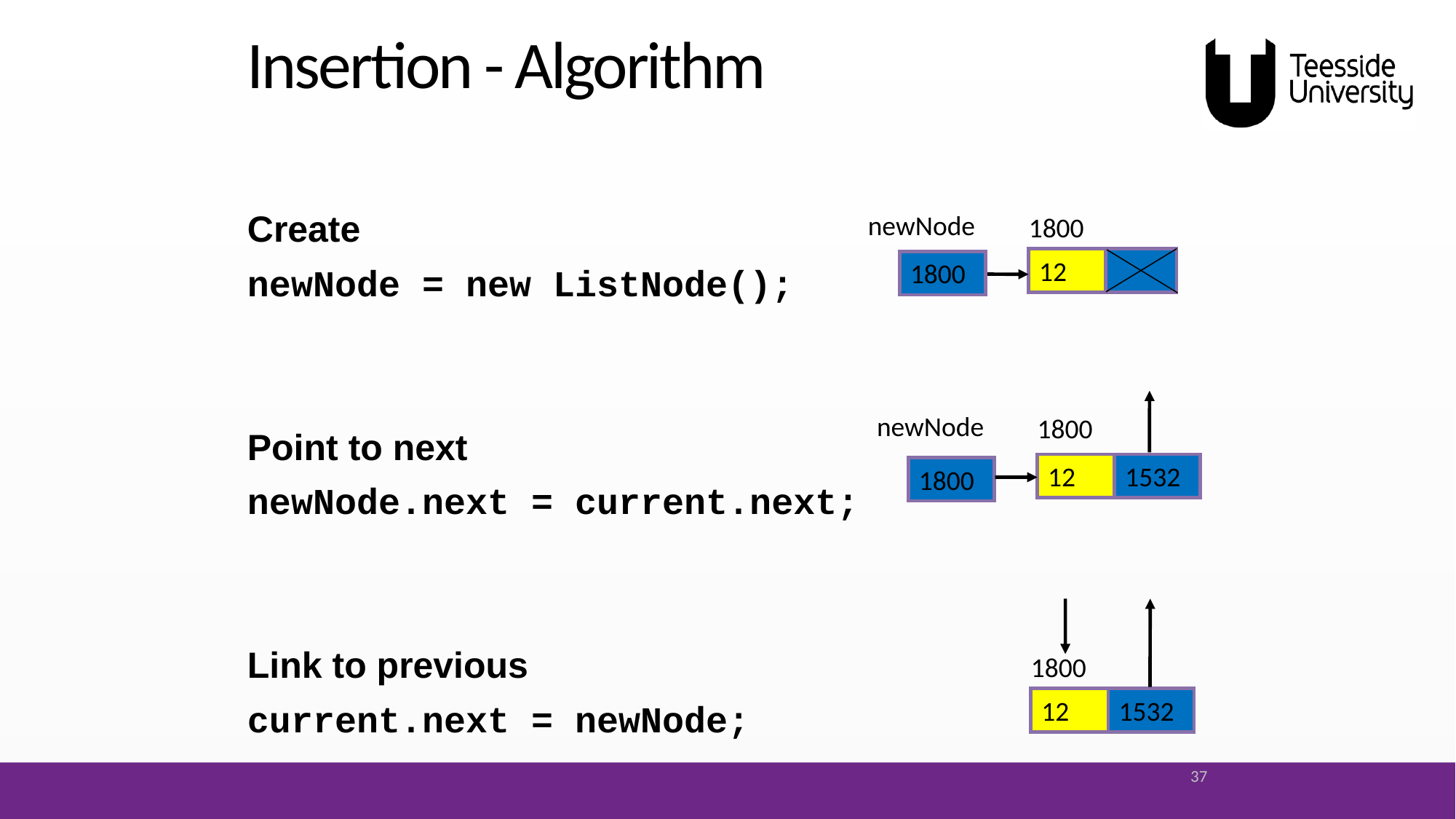

# Insertion - Algorithm
newNode
1800
12

1800

Create
newNode = new ListNode();

Point to next
newNode.next = current.next;

Link to previous
current.next = newNode;

newNode
1800
12
1532
1800

1800
12
1532
37